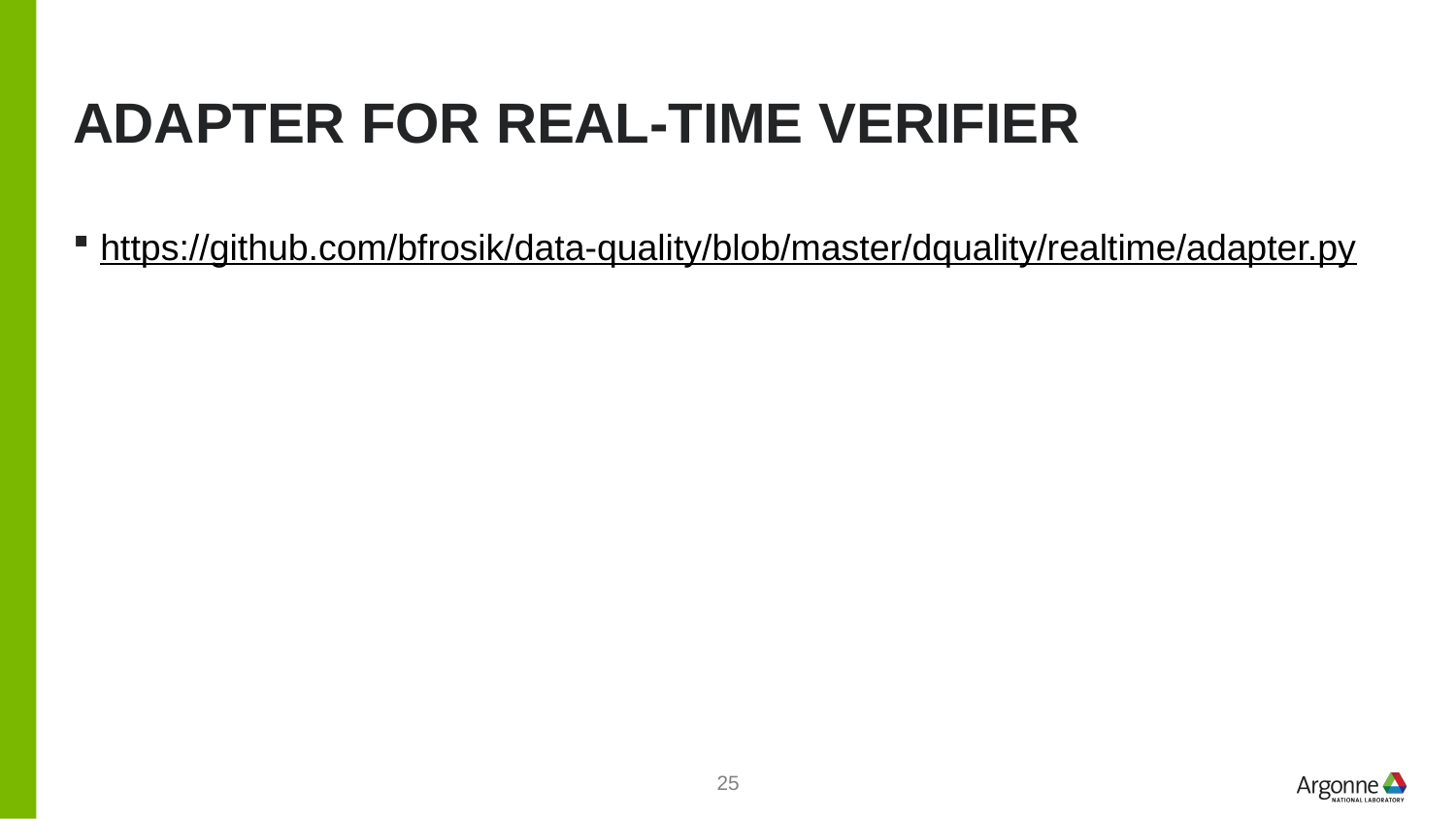

# Adapter for real-time verifier
https://github.com/bfrosik/data-quality/blob/master/dquality/realtime/adapter.py

25